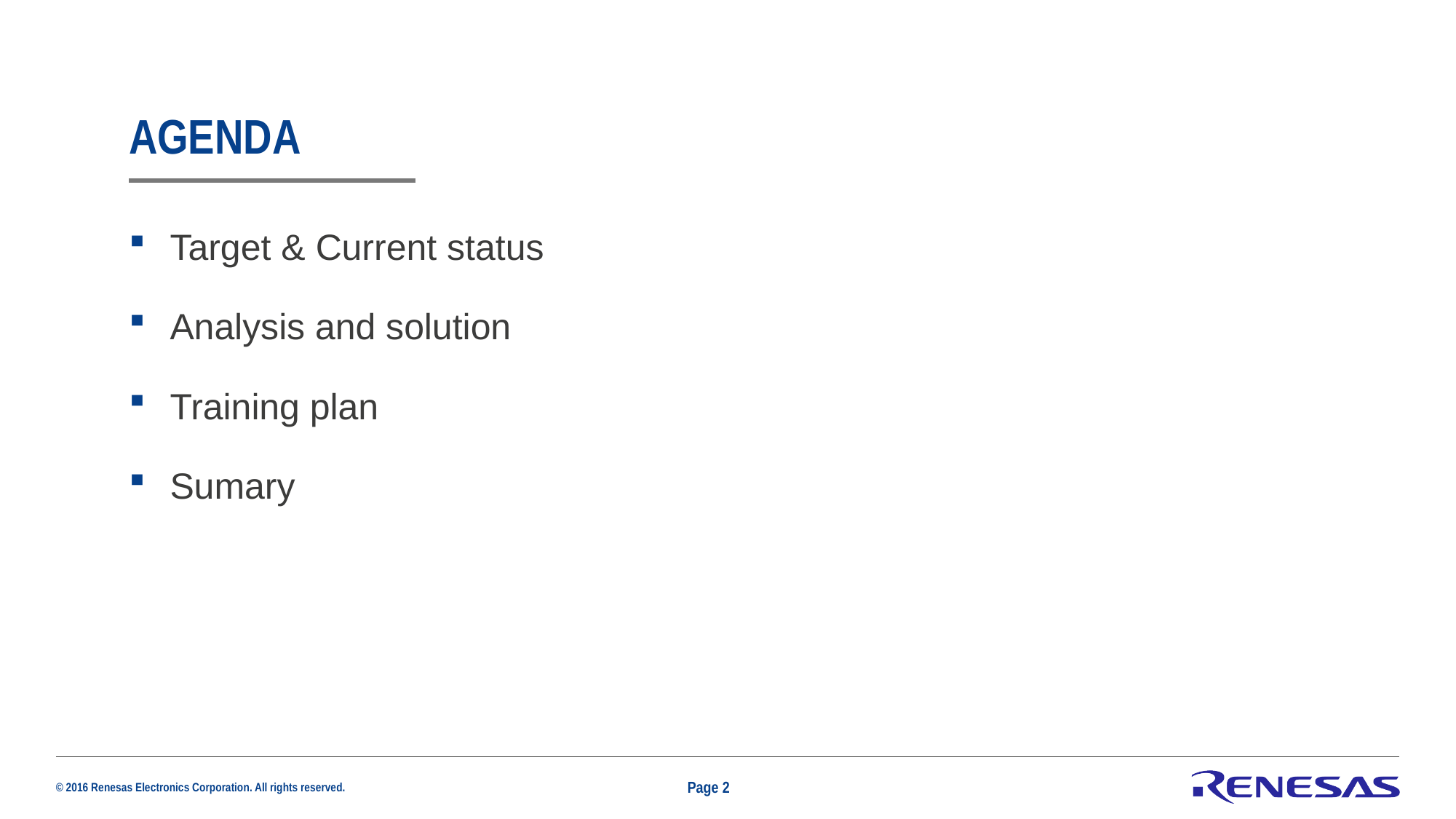

# Agenda
Target & Current status
Analysis and solution
Training plan
Sumary
Page 2